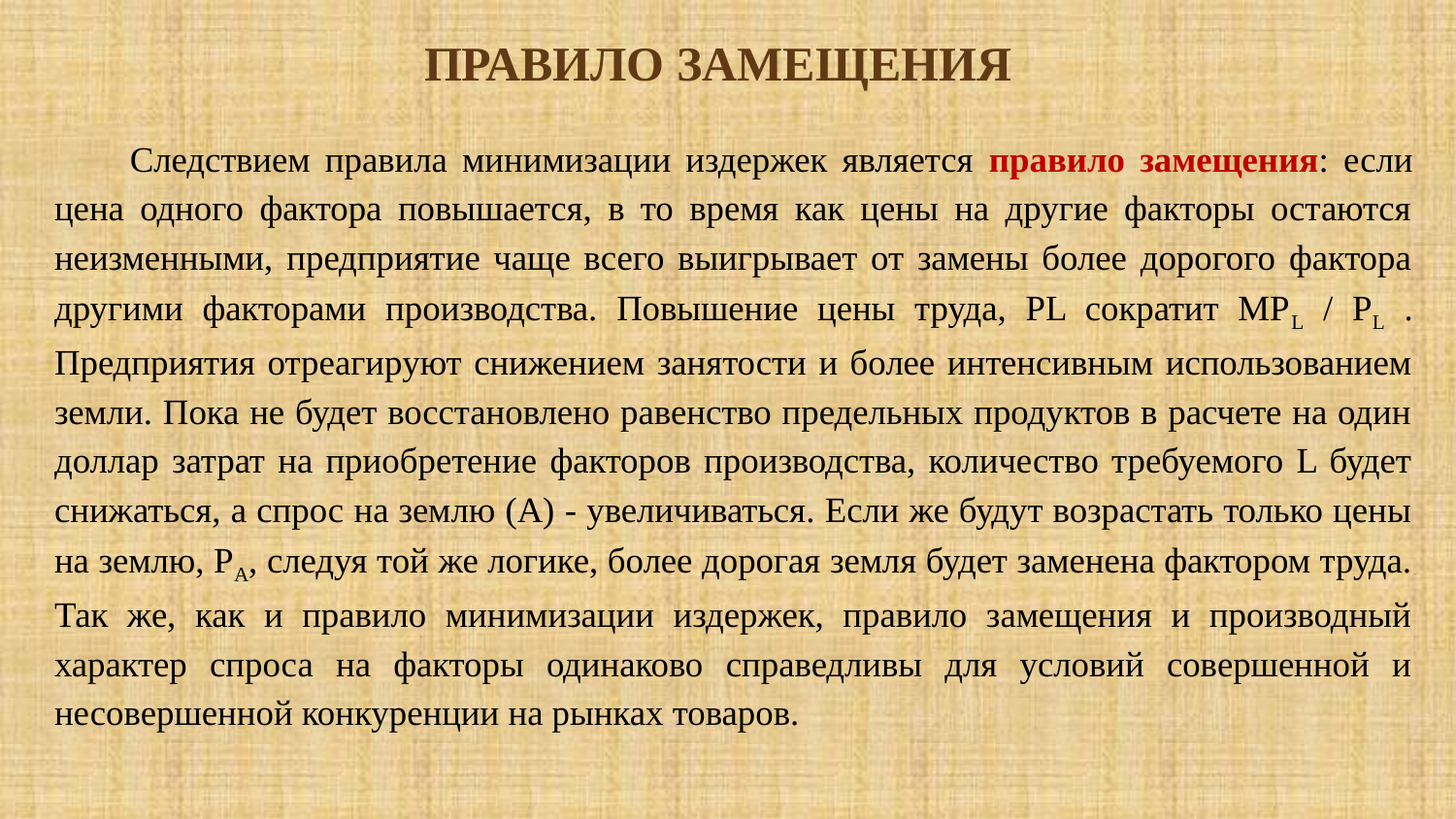

# Правило замещения
	Следствием правила минимизации издержек является правило замещения: если цена одного фактора повышается, в то время как цены на другие факторы остаются неизменными, предприятие чаще всего выигрывает от замены более дорогого фактора другими факторами производства. Повышение цены труда, РL сократит MPL / PL . Предприятия отреагируют снижением занятости и более интенсивным использованием земли. Пока не будет восстановлено равенство предельных продуктов в расчете на один доллар затрат на приобретение факторов производства, количество требуемого L будет снижаться, а спрос на землю (А) - увеличиваться. Если же будут возрастать только цены на землю, РА, следуя той же логике, более дорогая земля будет заменена фактором труда. Так же, как и правило минимизации издержек, правило замещения и производный характер спроса на факторы одинаково справедливы для условий совершенной и несовершенной конкуренции на рынках товаров.